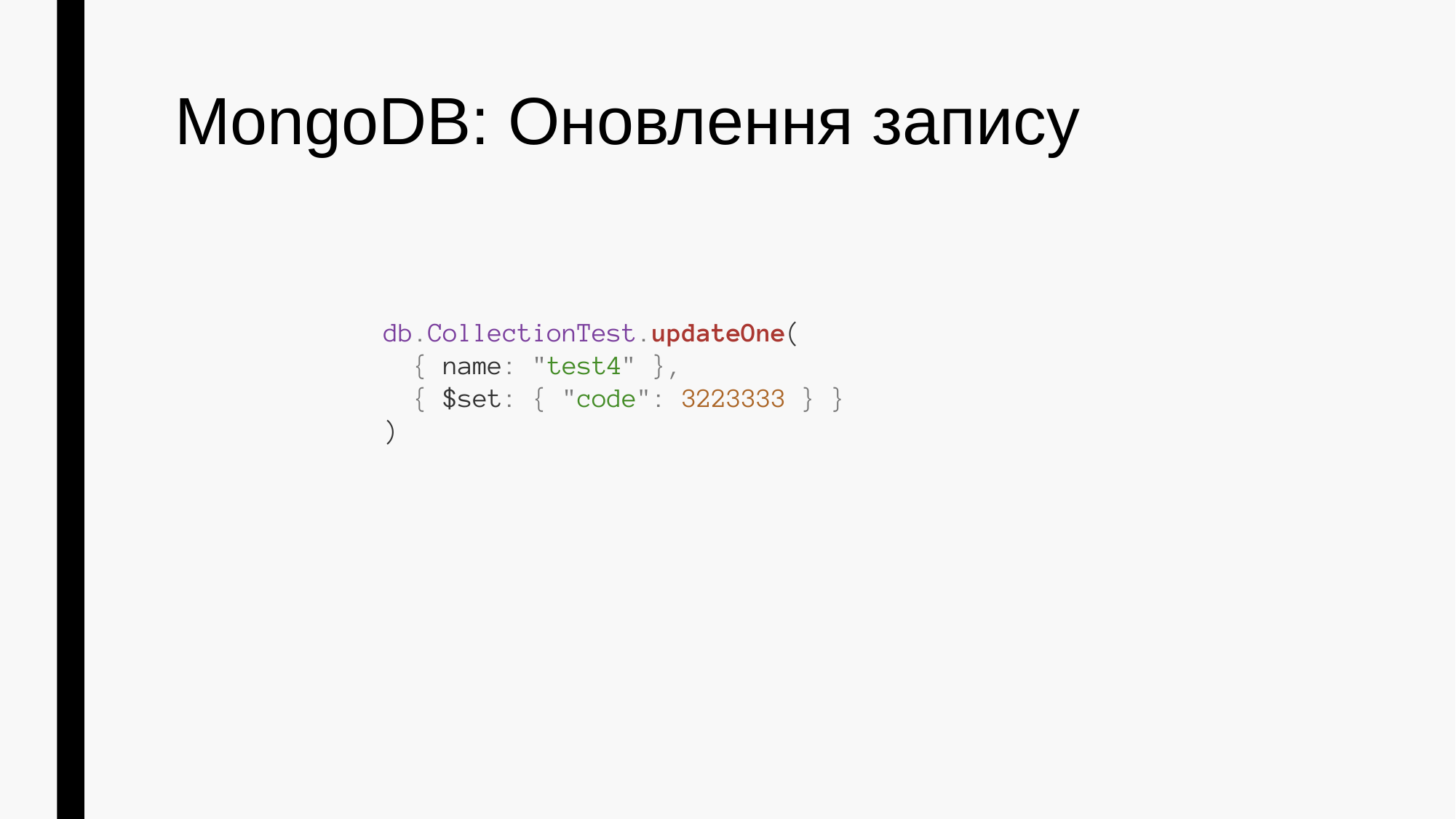

# MongoDB: Оновлення запису

db.CollectionTest.updateOne(
  { name: "test4" },
  { $set: { "code": 3223333 } }
)